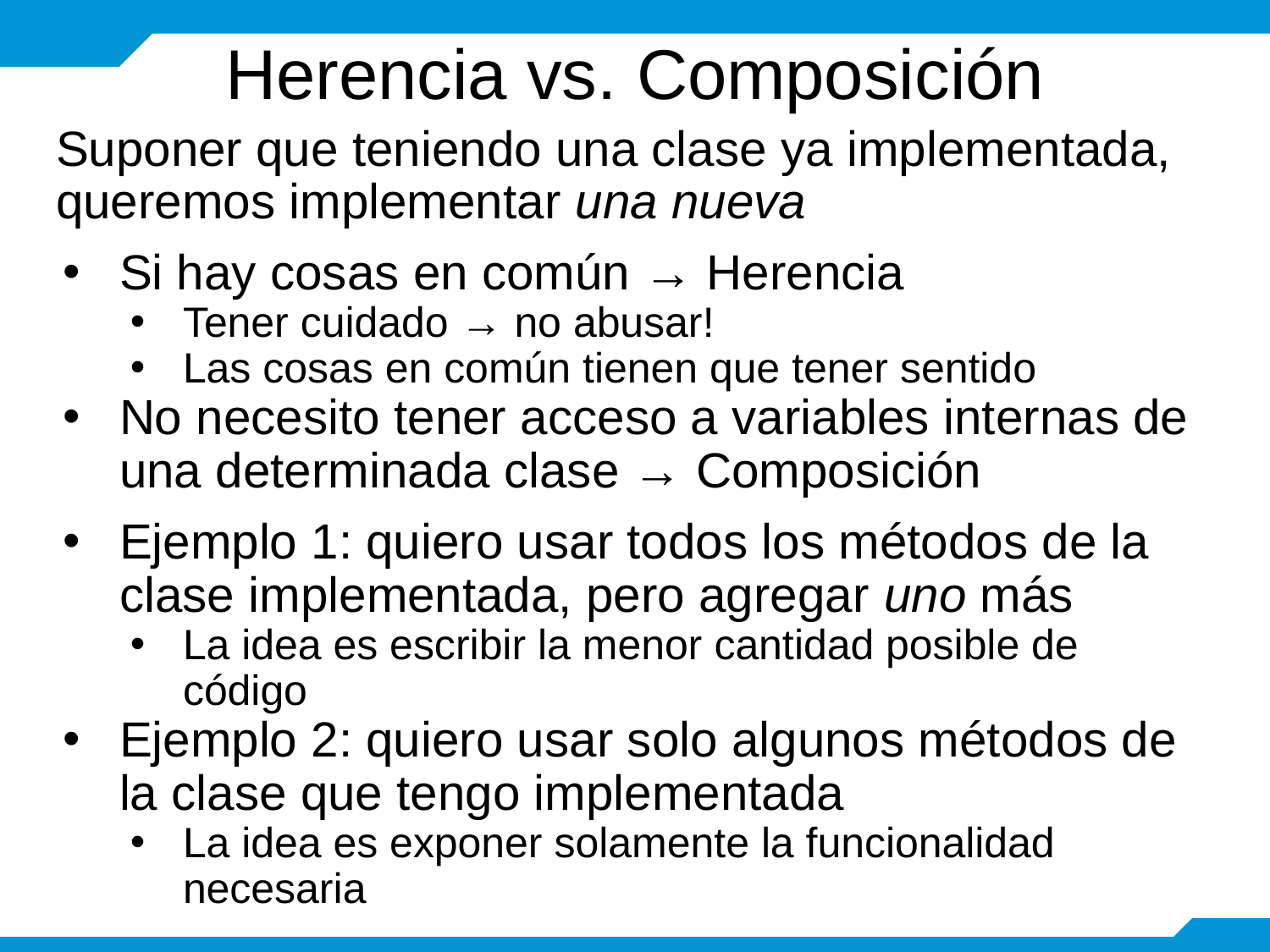

# Herencia vs. Composición
Suponer que teniendo una clase ya implementada, queremos implementar una nueva
Si hay cosas en común → Herencia
Tener cuidado → no abusar!
Las cosas en común tienen que tener sentido
No necesito tener acceso a variables internas de una determinada clase → Composición
Ejemplo 1: quiero usar todos los métodos de la clase implementada, pero agregar uno más
La idea es escribir la menor cantidad posible de código
Ejemplo 2: quiero usar solo algunos métodos de la clase que tengo implementada
La idea es exponer solamente la funcionalidad necesaria